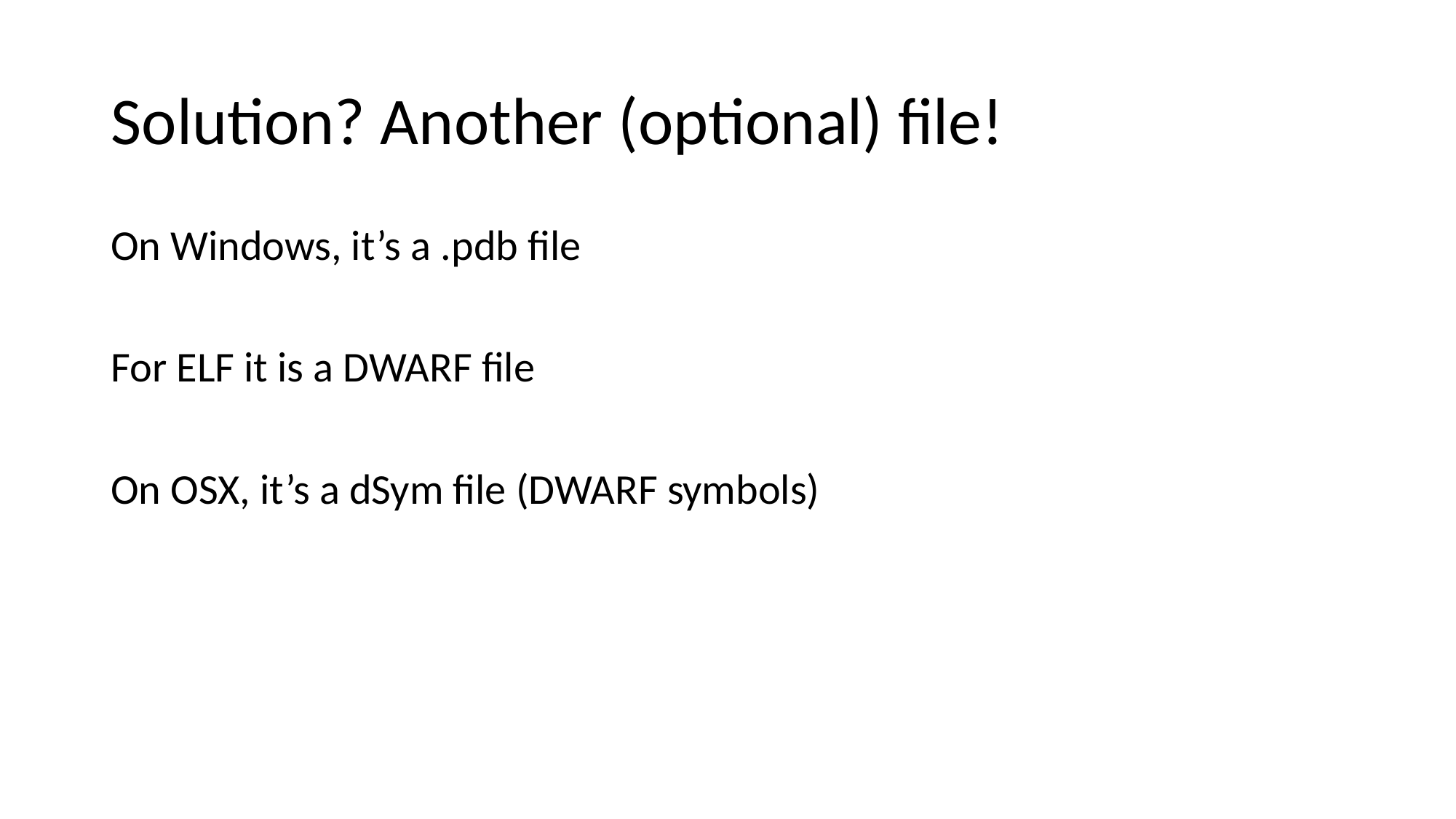

# Solution? Another (optional) file!
On Windows, it’s a .pdb file

For ELF it is a DWARF file

On OSX, it’s a dSym file (DWARF symbols)